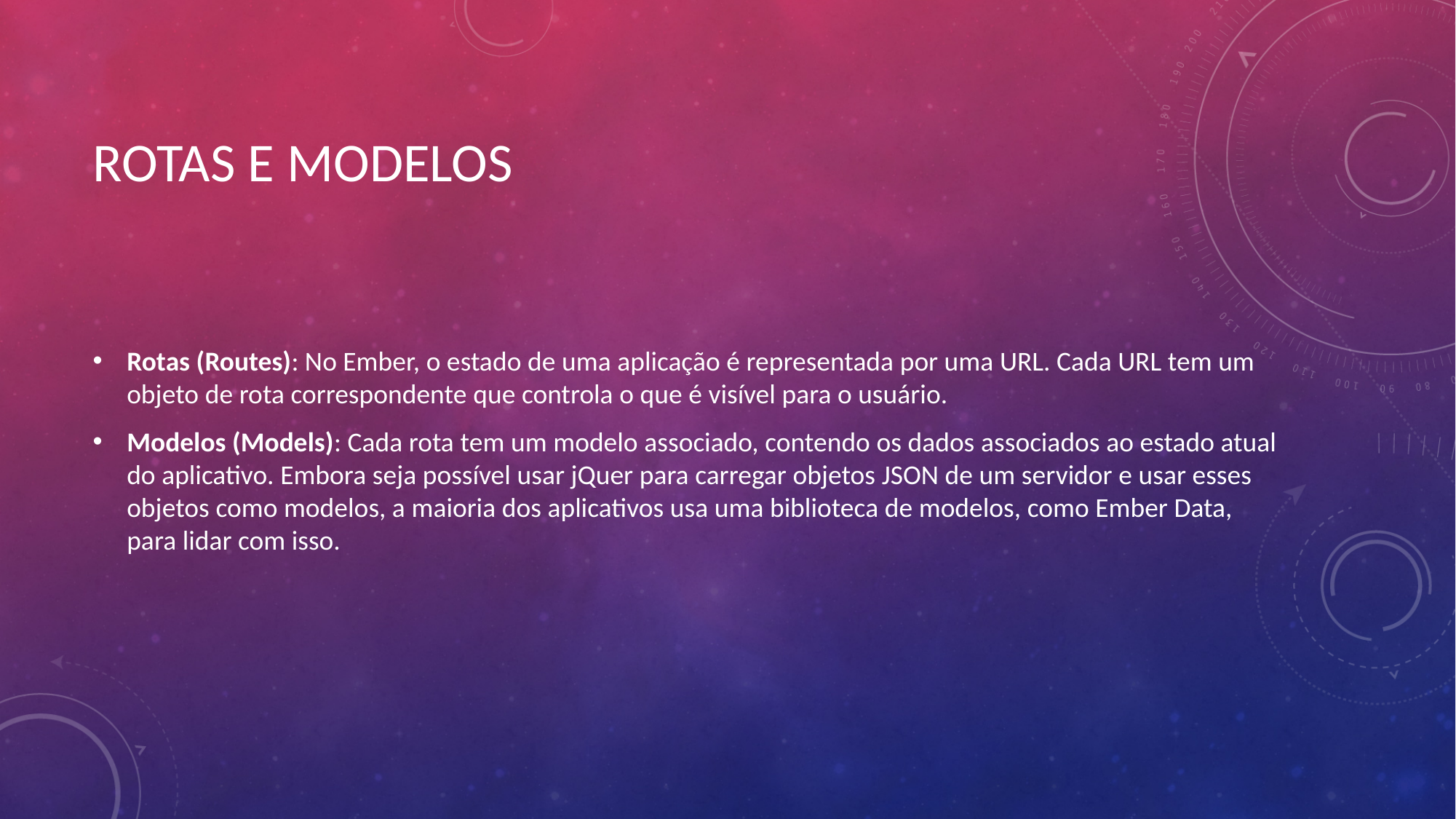

# Rotas e modelos
Rotas (Routes): No Ember, o estado de uma aplicação é representada por uma URL. Cada URL tem um objeto de rota correspondente que controla o que é visível para o usuário.
Modelos (Models): Cada rota tem um modelo associado, contendo os dados associados ao estado atual do aplicativo. Embora seja possível usar jQuer para carregar objetos JSON de um servidor e usar esses objetos como modelos, a maioria dos aplicativos usa uma biblioteca de modelos, como Ember Data, para lidar com isso.